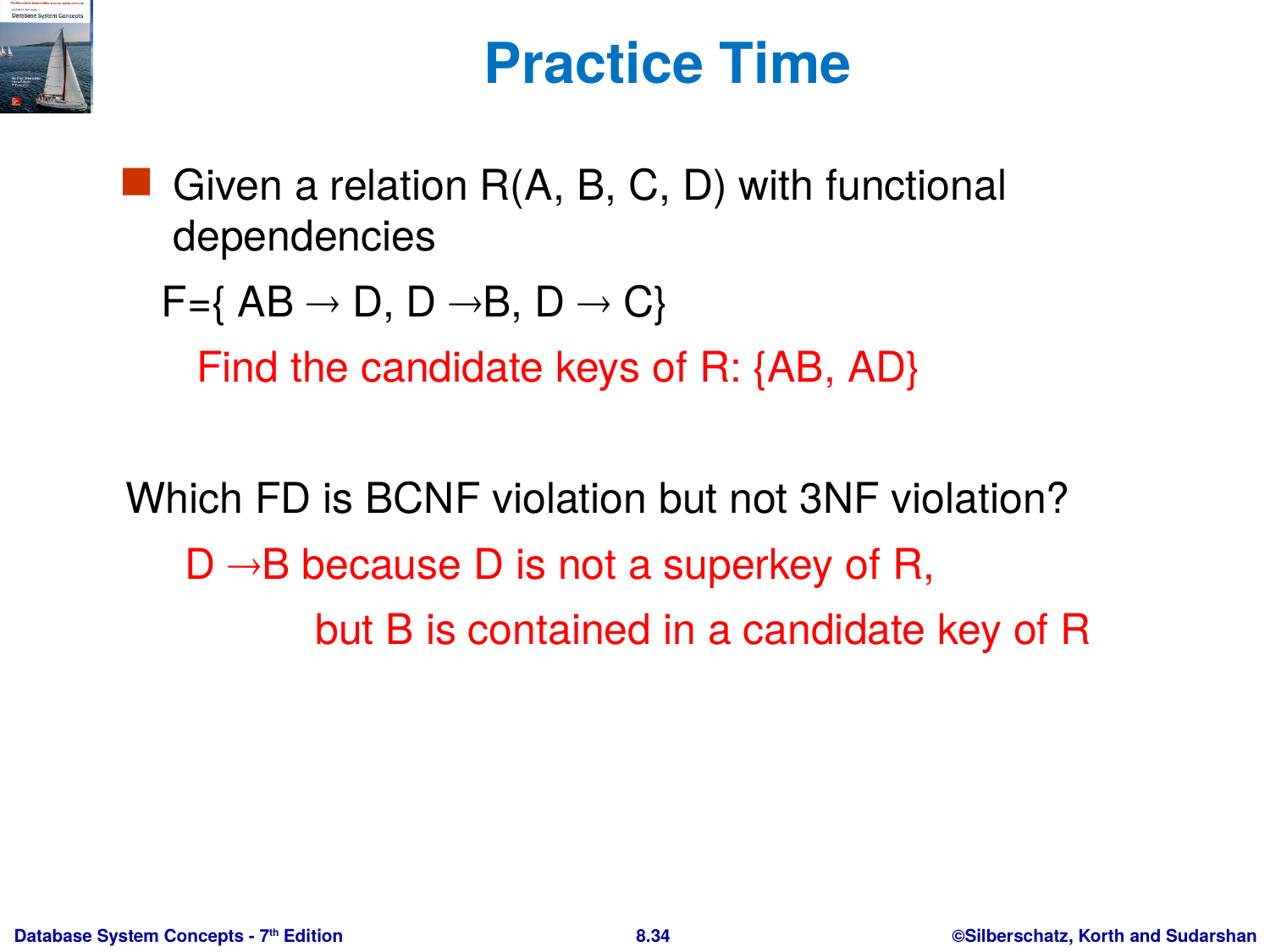

# Practice Time
Given a relation R(A, B, C, D) with functional dependencies
   F={ AB → D, D →B, D → C}
      Find the candidate keys of R: {AB, AD}

Which FD is BCNF violation but not 3NF violation?
	 D →B because D is not a superkey of R,
                but B is contained in a candidate key of R